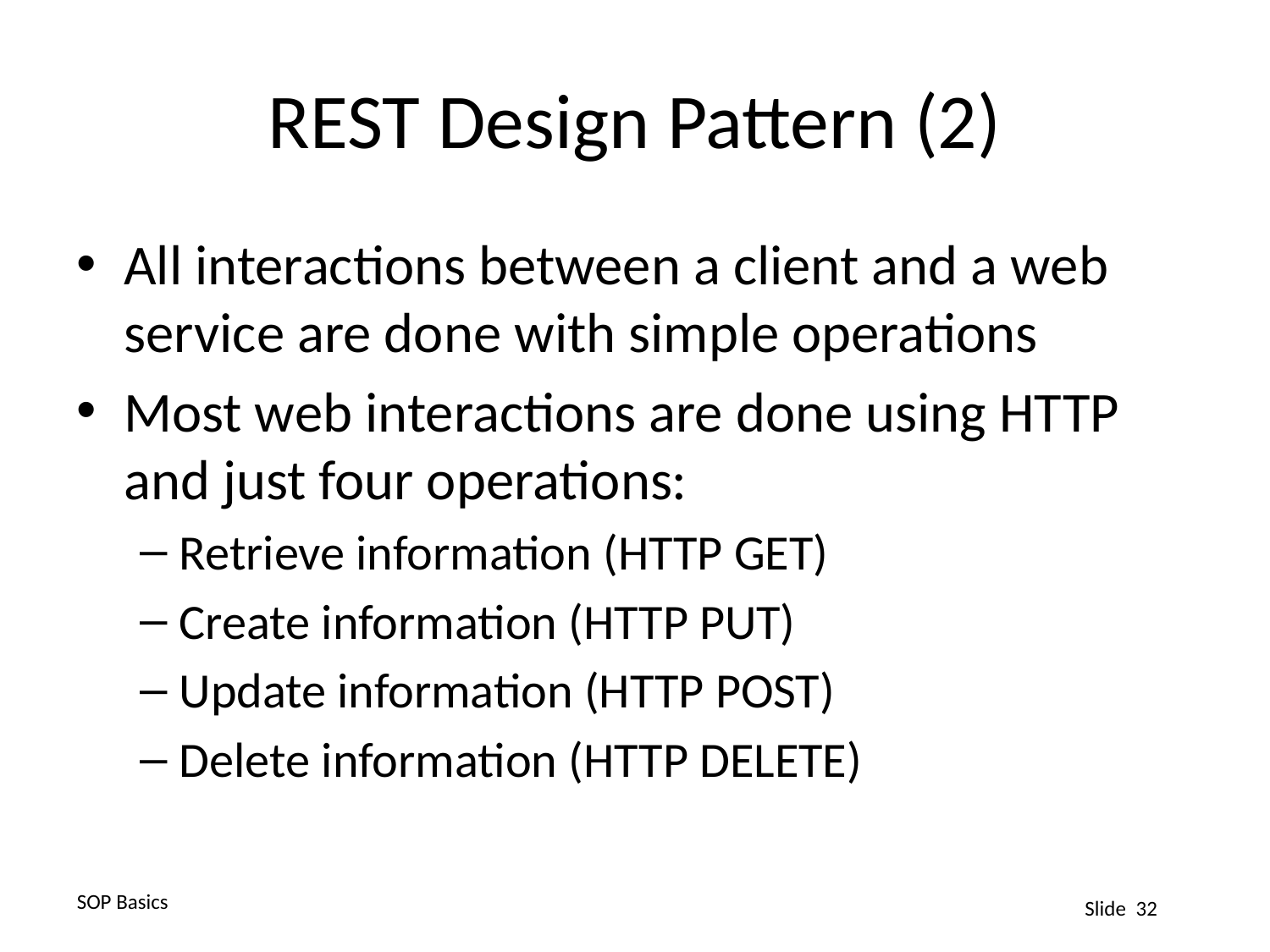

# REST Design Pattern (2)
All interactions between a client and a web service are done with simple operations
Most web interactions are done using HTTP and just four operations:
Retrieve information (HTTP GET)
Create information (HTTP PUT)
Update information (HTTP POST)
Delete information (HTTP DELETE)